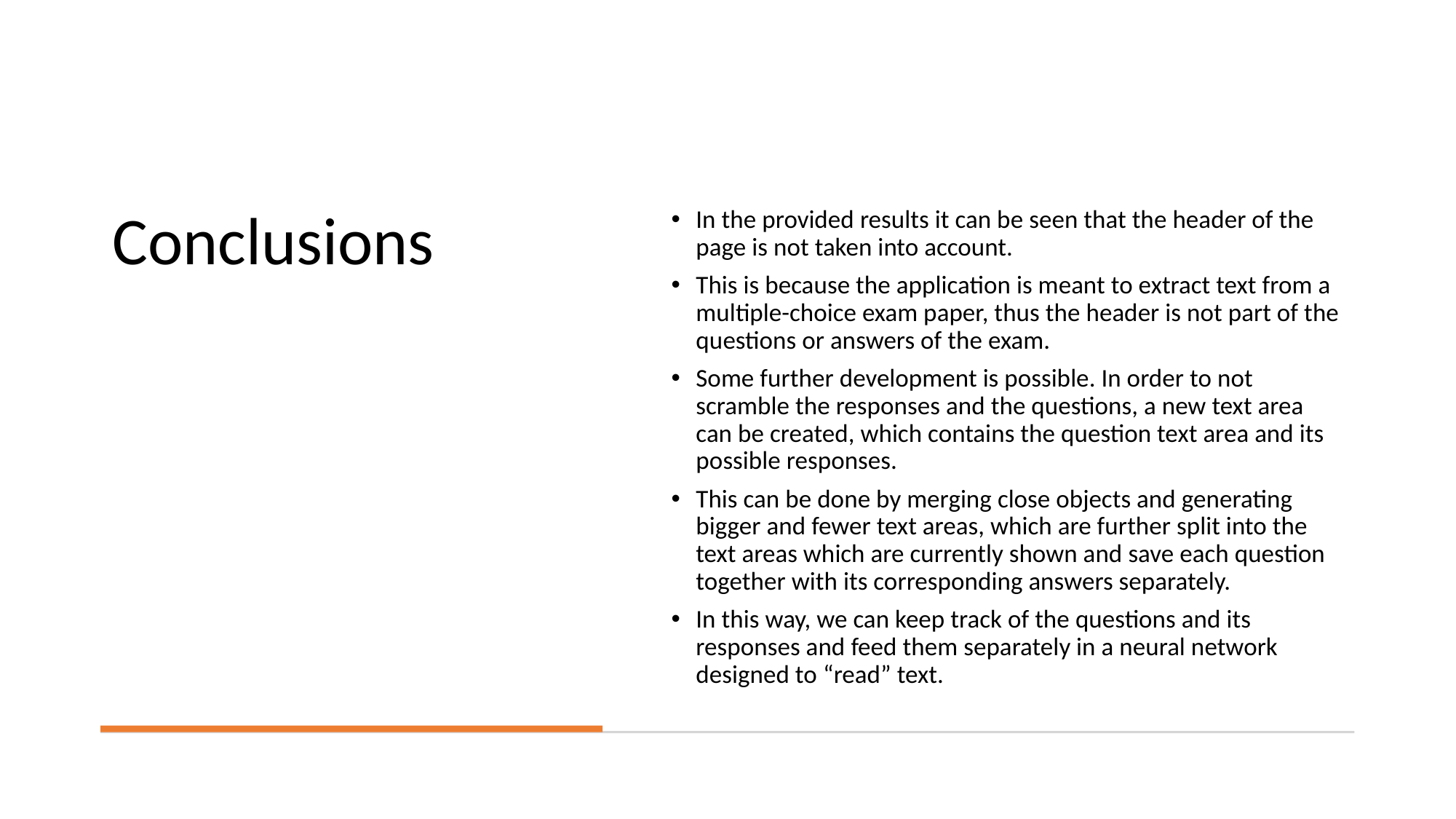

In the provided results it can be seen that the header of the page is not taken into account.
This is because the application is meant to extract text from a multiple-choice exam paper, thus the header is not part of the questions or answers of the exam.
Some further development is possible. In order to not scramble the responses and the questions, a new text area can be created, which contains the question text area and its possible responses.
This can be done by merging close objects and generating bigger and fewer text areas, which are further split into the text areas which are currently shown and save each question together with its corresponding answers separately.
In this way, we can keep track of the questions and its responses and feed them separately in a neural network designed to “read” text.
# Conclusions